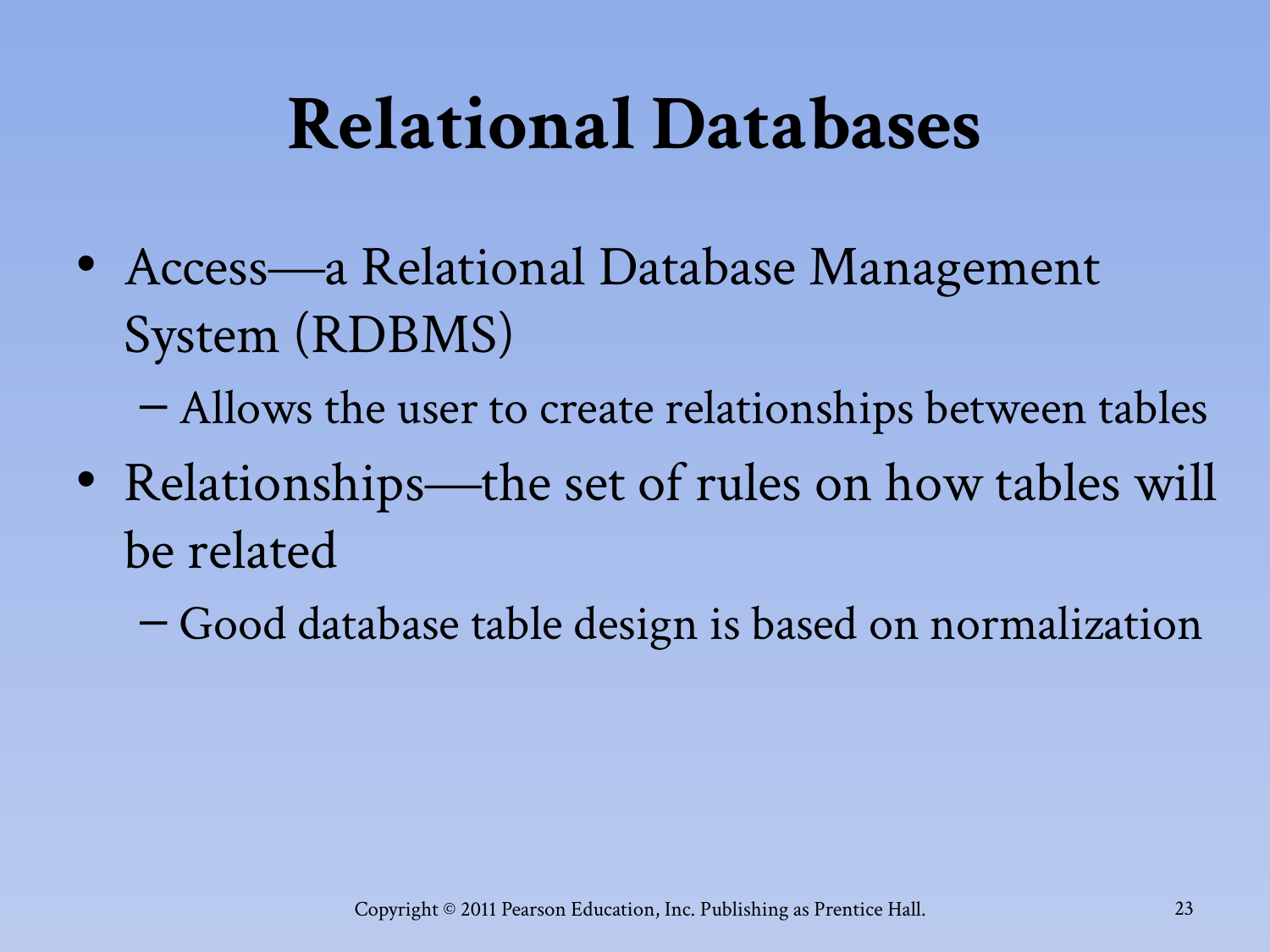

# Relational Databases
Access—a Relational Database Management System (RDBMS)
Allows the user to create relationships between tables
Relationships—the set of rules on how tables will be related
Good database table design is based on normalization

Copyright © 2011 Pearson Education, Inc. Publishing as Prentice Hall.

23